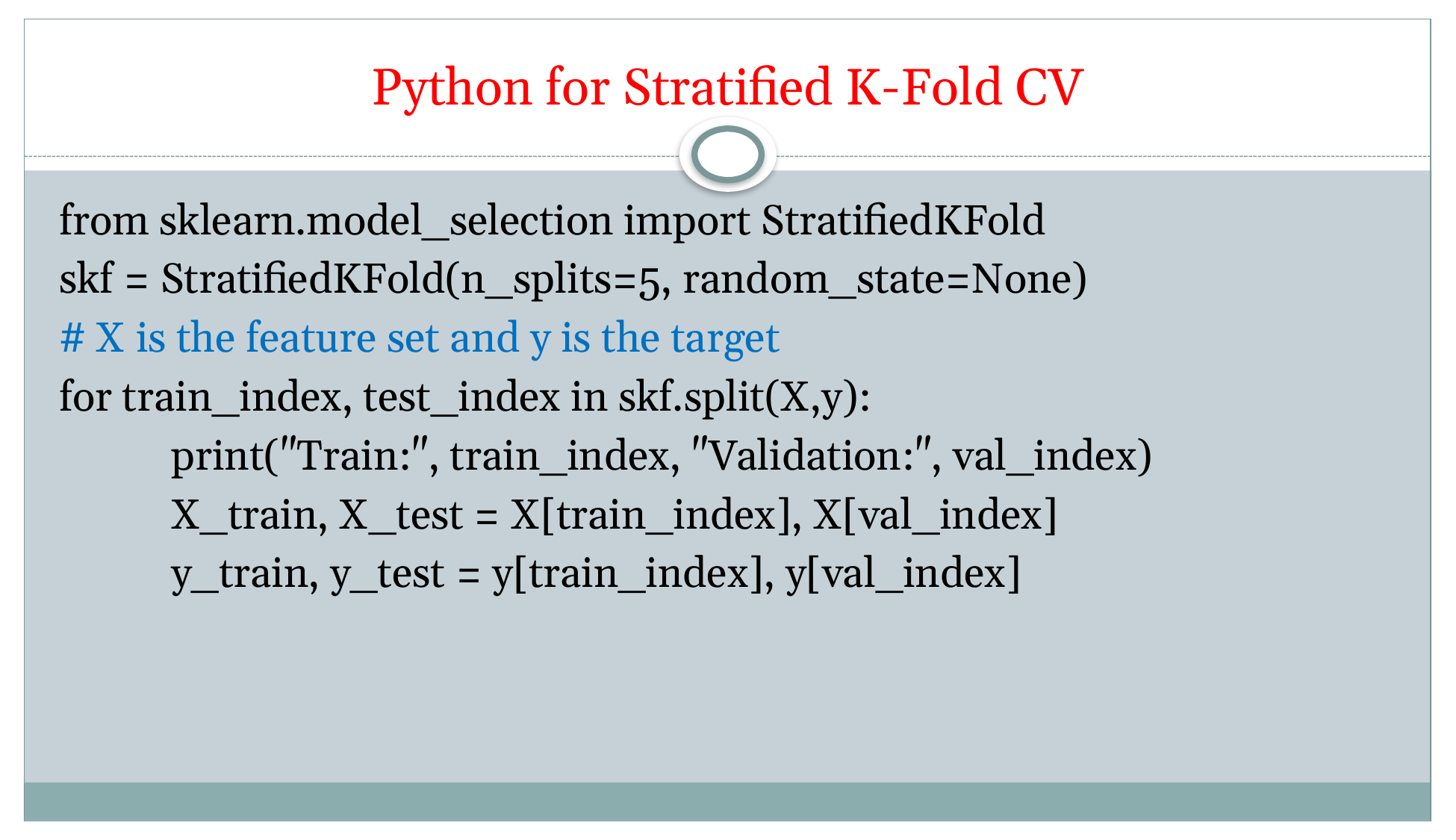

# Python for Stratified K-Fold CV
from sklearn.model_selection import StratifiedKFold
skf = StratifiedKFold(n_splits=5, random_state=None)
# X is the feature set and y is the target
for train_index, test_index in skf.split(X,y):
	print("Train:", train_index, "Validation:", val_index)
	X_train, X_test = X[train_index], X[val_index]
	y_train, y_test = y[train_index], y[val_index]